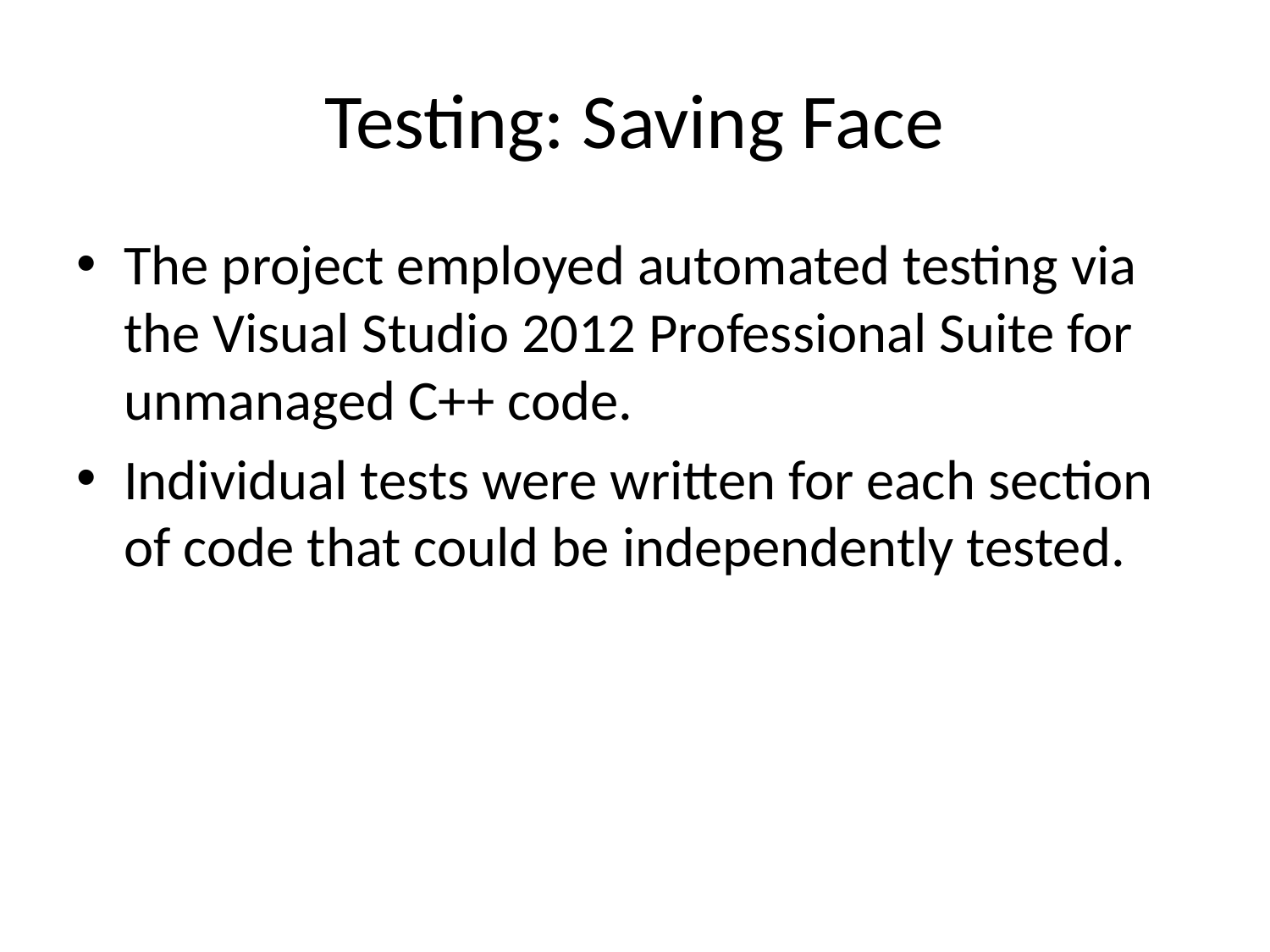

# Testing: Saving Face
The project employed automated testing via the Visual Studio 2012 Professional Suite for  unmanaged C++ code.
Individual tests were written for each section of code that could be independently tested.